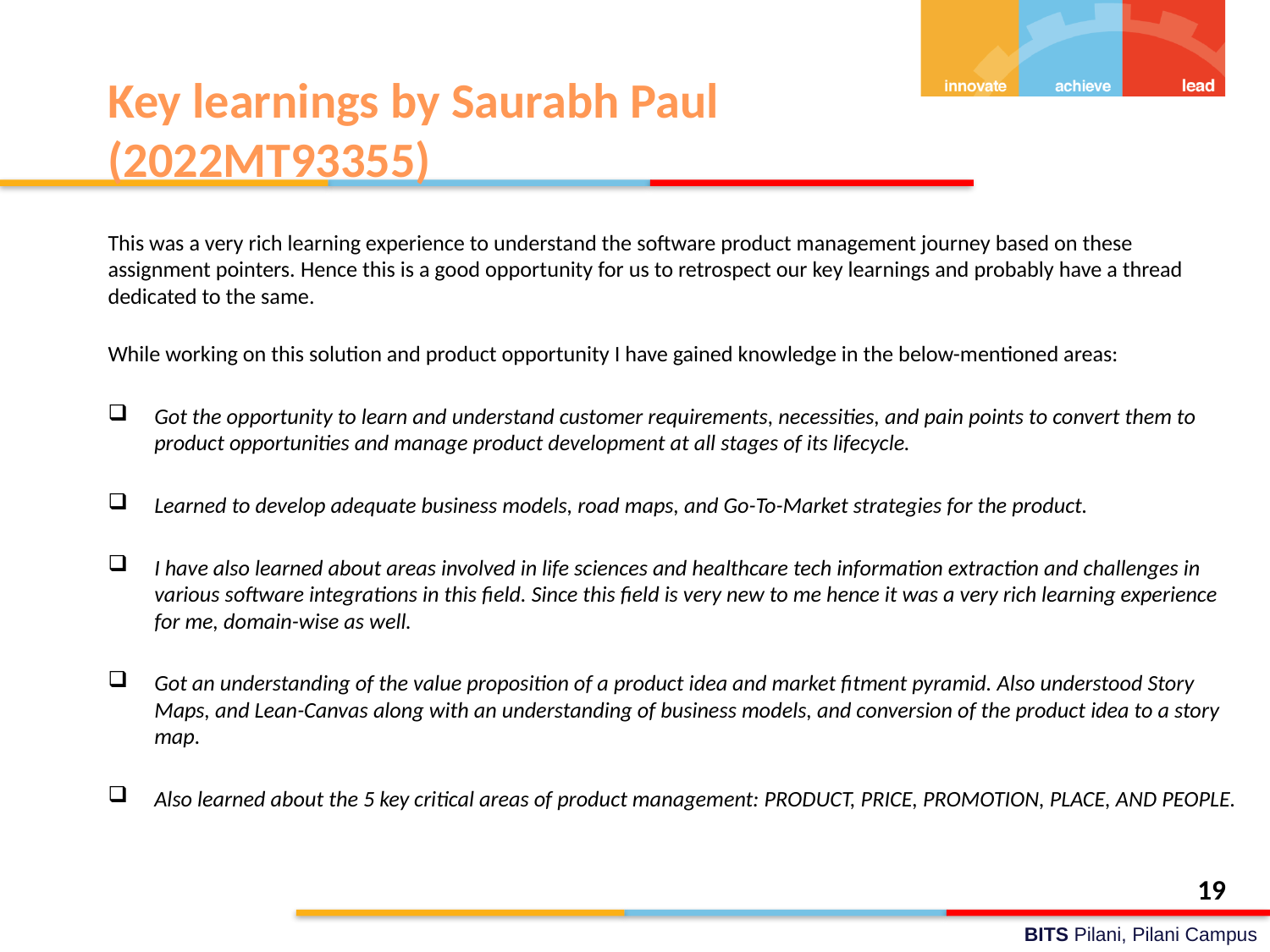

# Key learnings by Saurabh Paul (2022MT93355)
This was a very rich learning experience to understand the software product management journey based on these assignment pointers. Hence this is a good opportunity for us to retrospect our key learnings and probably have a thread dedicated to the same.
While working on this solution and product opportunity I have gained knowledge in the below-mentioned areas:

Got the opportunity to learn and understand customer requirements, necessities, and pain points to convert them to product opportunities and manage product development at all stages of its lifecycle.

Learned to develop adequate business models, road maps, and Go-To-Market strategies for the product.

I have also learned about areas involved in life sciences and healthcare tech information extraction and challenges in various software integrations in this field. Since this field is very new to me hence it was a very rich learning experience for me, domain-wise as well.

Got an understanding of the value proposition of a product idea and market fitment pyramid. Also understood Story Maps, and Lean-Canvas along with an understanding of business models, and conversion of the product idea to a story map.

Also learned about the 5 key critical areas of product management: PRODUCT, PRICE, PROMOTION, PLACE, AND PEOPLE.

19